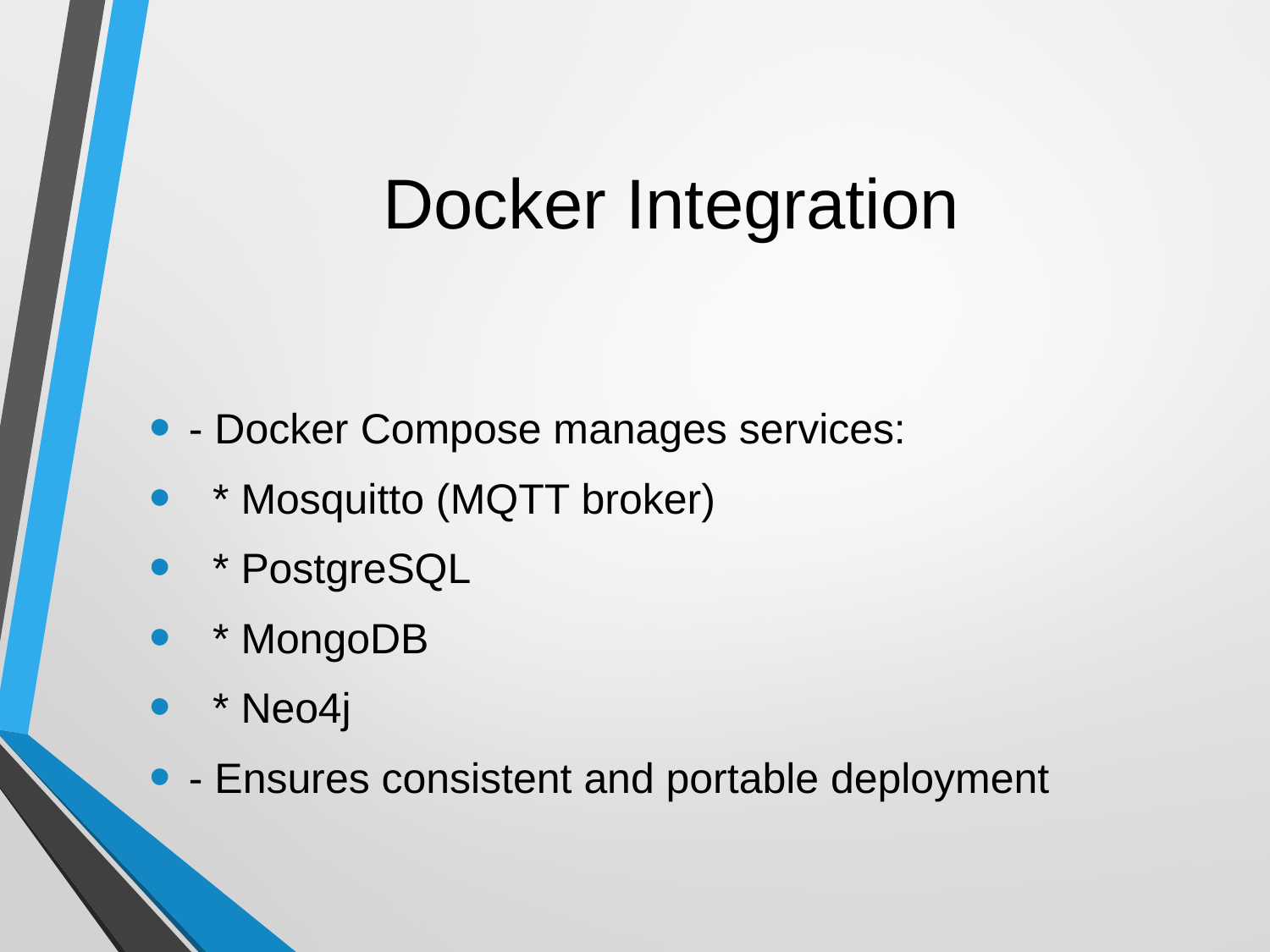

# Docker Integration
- Docker Compose manages services:
  * Mosquitto (MQTT broker)
  * PostgreSQL
  * MongoDB
  * Neo4j
- Ensures consistent and portable deployment